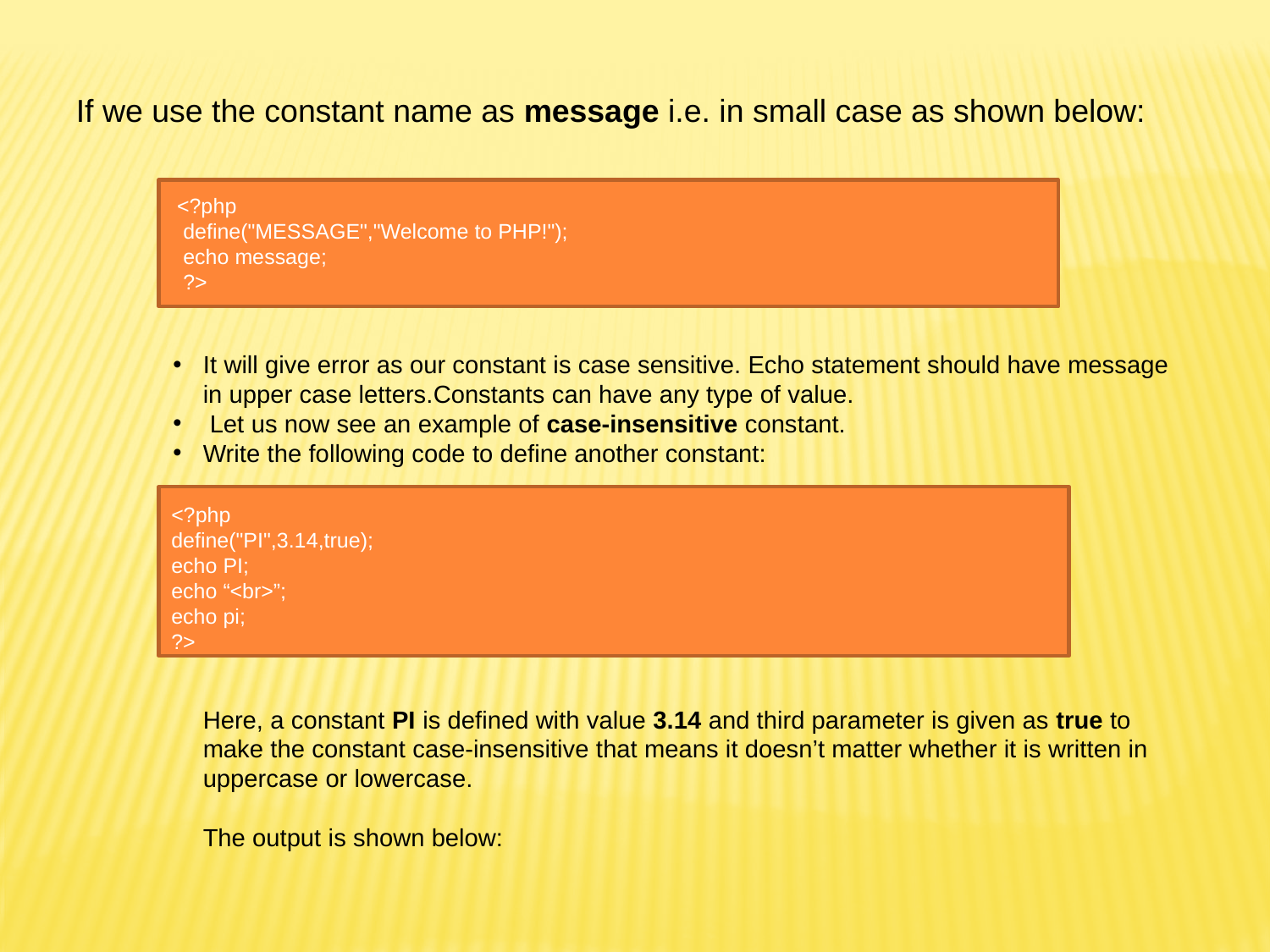

If we use the constant name as message i.e. in small case as shown below:

It will give error as our constant is case sensitive. Echo statement should have message in upper case letters.Constants can have any type of value.
 Let us now see an example of case-insensitive constant.
Write the following code to define another constant:

Here, a constant PI is defined with value 3.14 and third parameter is given as true to make the constant case-insensitive that means it doesn’t matter whether it is written in uppercase or lowercase.

The output is shown below:

 <?php
  define("MESSAGE","Welcome to PHP!");
  echo message;
  ?>

<?php
define("PI",3.14,true);
echo PI;
echo “<br>”;
echo pi;
?>